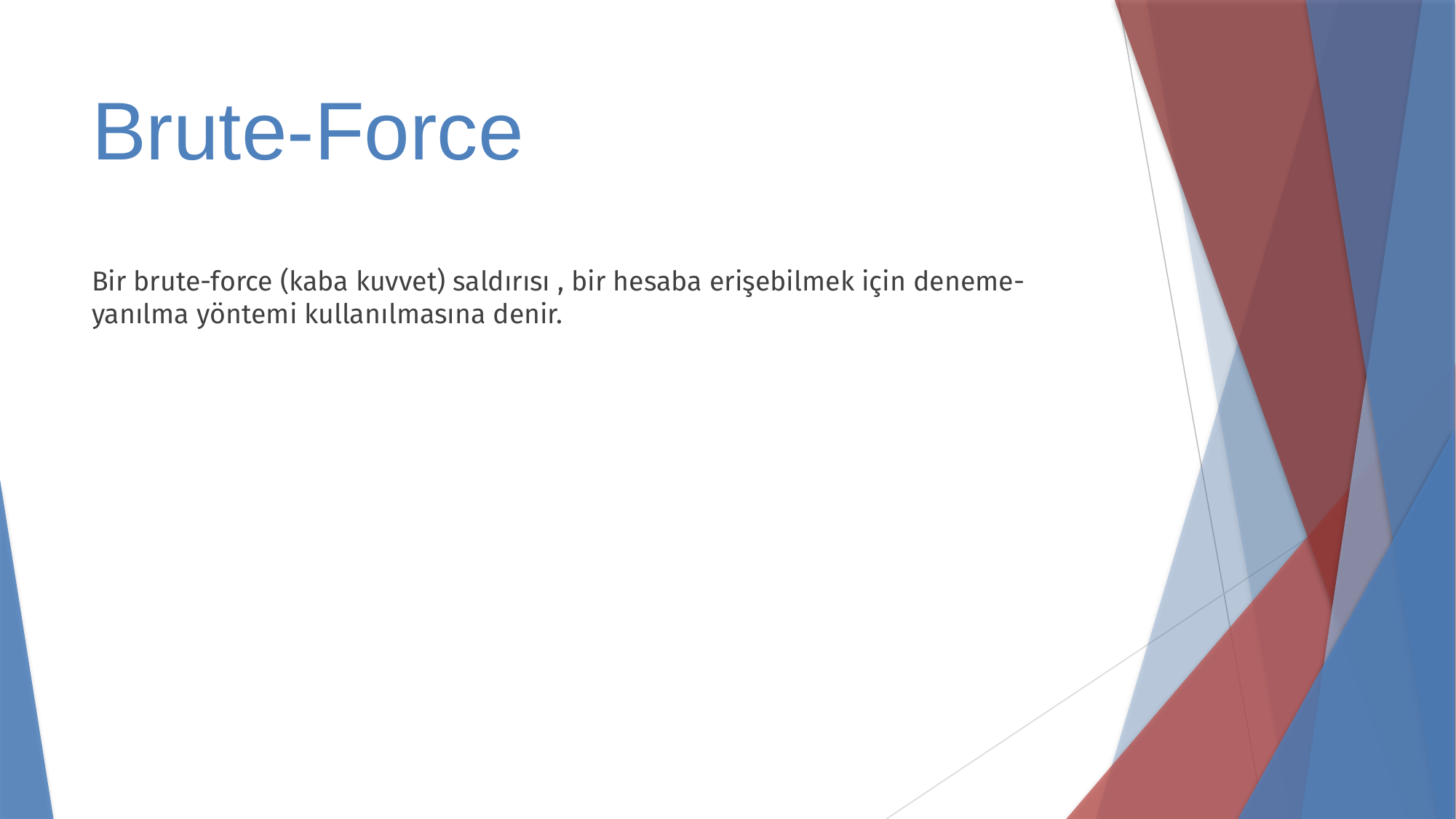

# Brute-Force
Bir brute-force (kaba kuvvet) saldırısı , bir hesaba erişebilmek için deneme-yanılma yöntemi kullanılmasına denir.